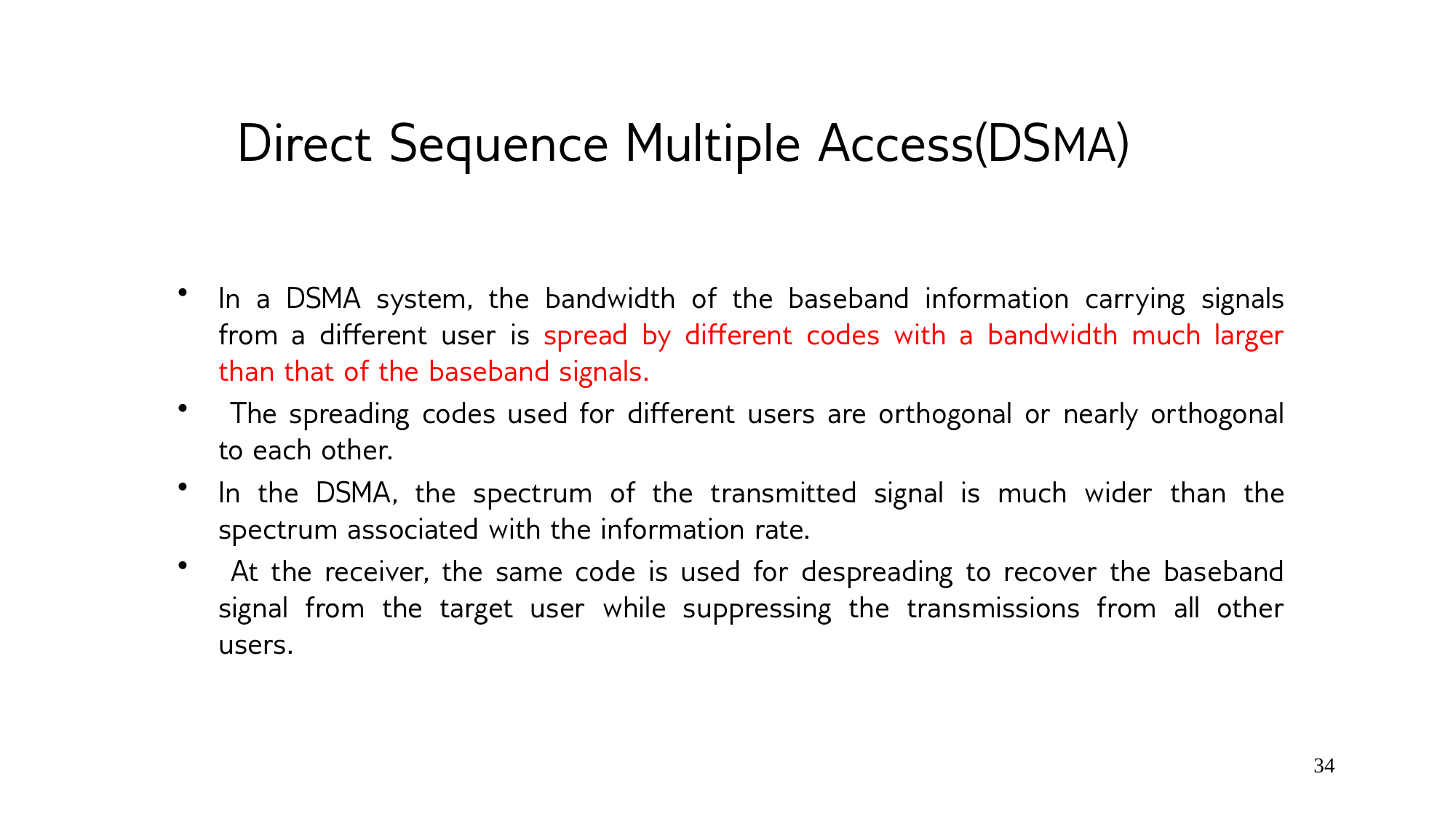

# Direct Sequence Multiple Access(DSMA)
In a DSMA system, the bandwidth of the baseband information carrying signals from a different user is spread by different codes with a bandwidth much larger than that of the baseband signals.
 The spreading codes used for different users are orthogonal or nearly orthogonal to each other.
In the DSMA, the spectrum of the transmitted signal is much wider than the spectrum associated with the information rate.
 At the receiver, the same code is used for despreading to recover the baseband signal from the target user while suppressing the transmissions from all other users.
34